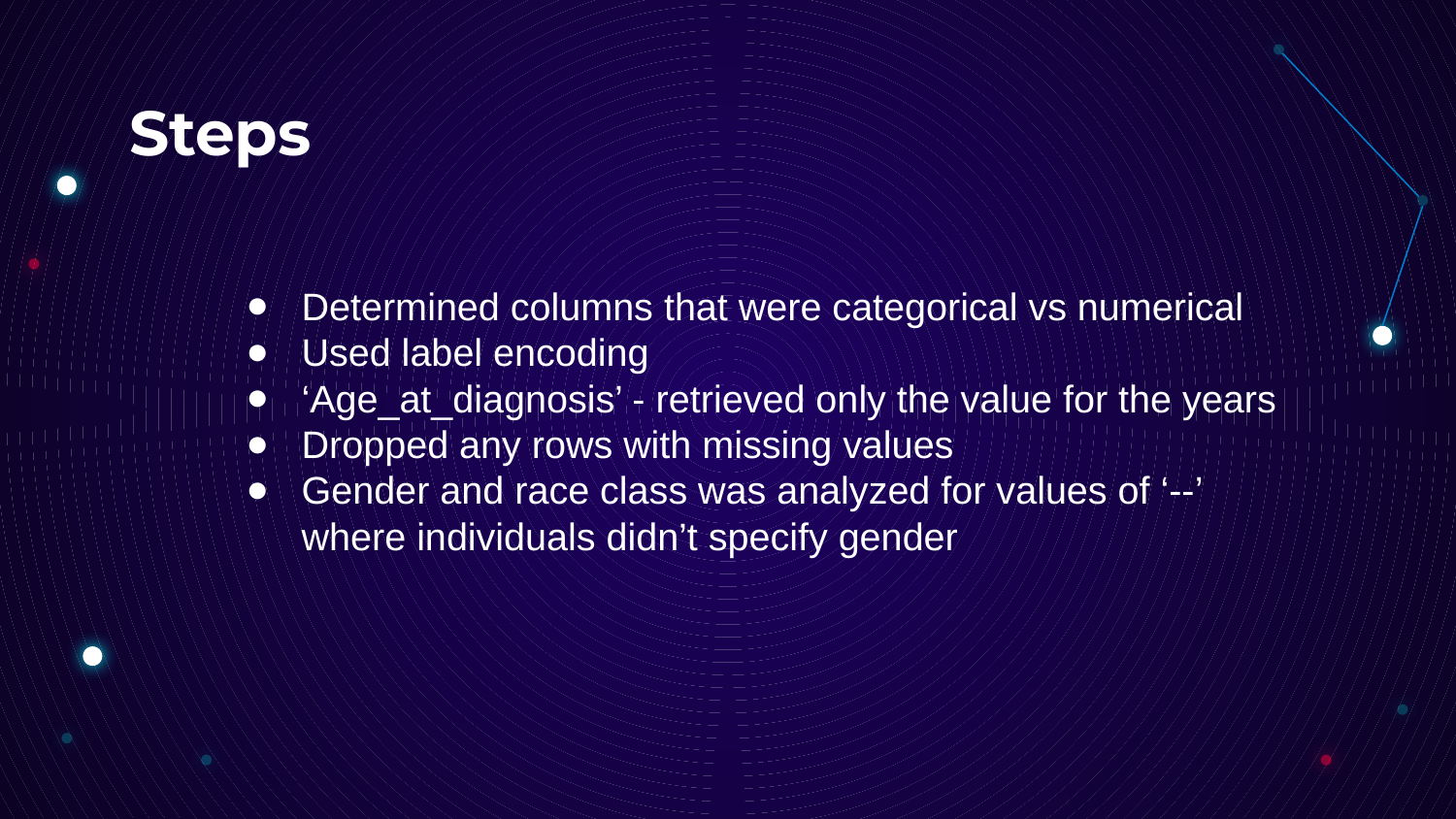

# Steps
Determined columns that were categorical vs numerical
Used label encoding
‘Age_at_diagnosis’ - retrieved only the value for the years
Dropped any rows with missing values
Gender and race class was analyzed for values of ‘--’ where individuals didn’t specify gender